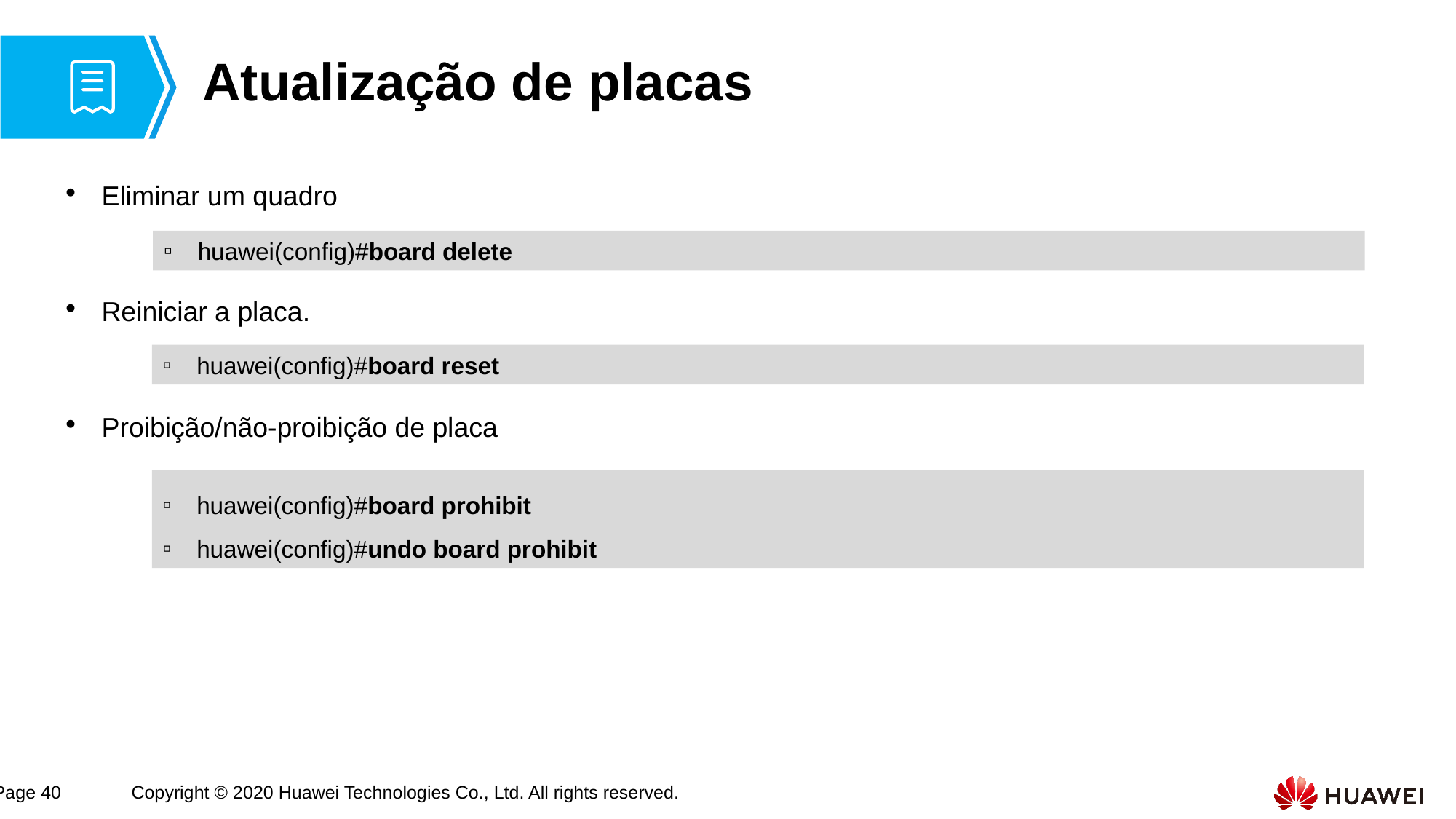

# Atualização de placas
Eliminar um quadro

Reiniciar a placa.

Proibição/não-proibição de placa
huawei(config)#board delete
huawei(config)#board reset
huawei(config)#board prohibit
huawei(config)#undo board prohibit